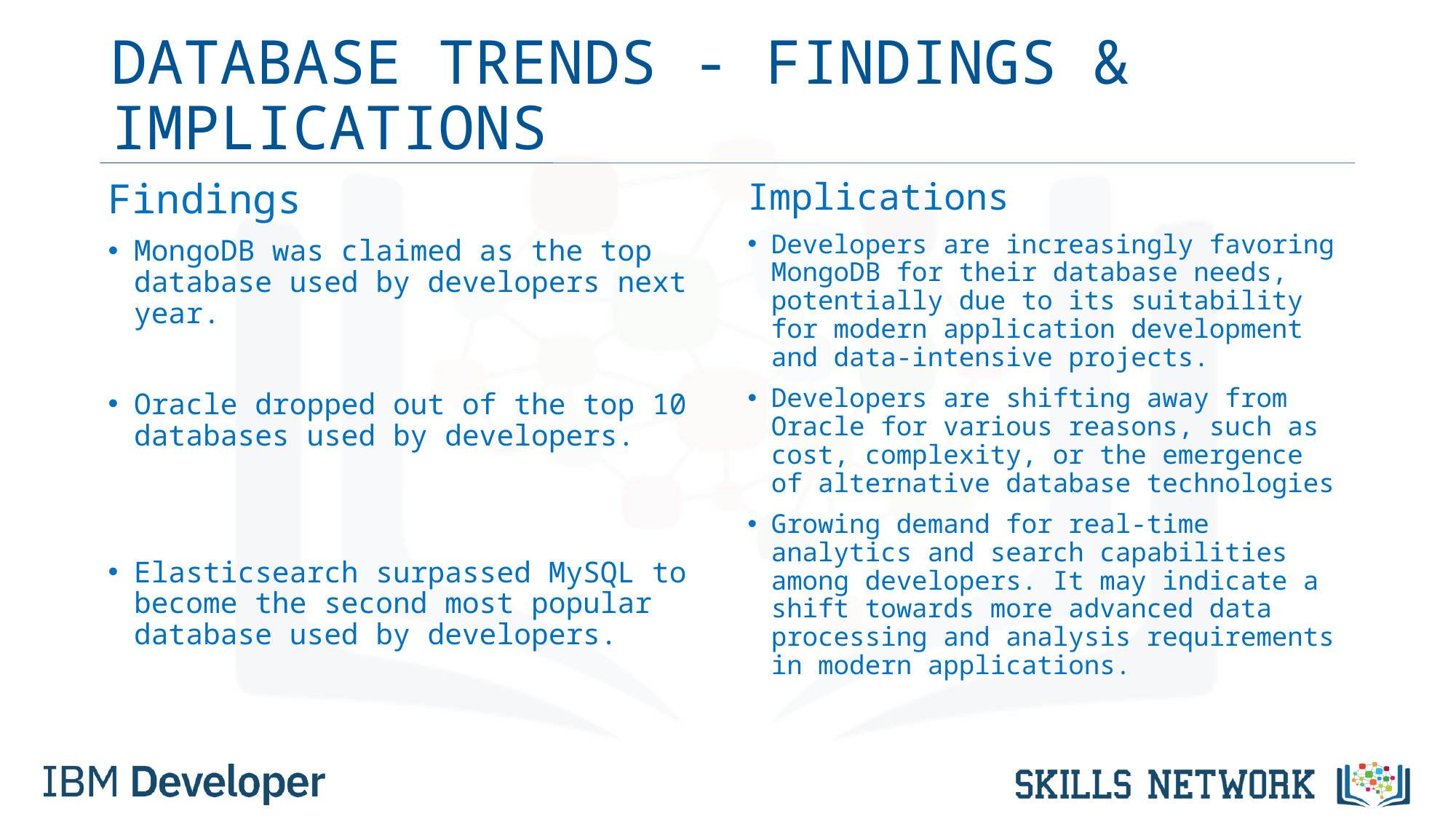

# DATABASE TRENDS - FINDINGS & IMPLICATIONS
Findings
MongoDB was claimed as the top database used by developers next year.

Oracle dropped out of the top 10 databases used by developers.

Elasticsearch surpassed MySQL to become the second most popular database used by developers.
Implications
Developers are increasingly favoring MongoDB for their database needs, potentially due to its suitability for modern application development and data-intensive projects.
Developers are shifting away from Oracle for various reasons, such as cost, complexity, or the emergence of alternative database technologies
Growing demand for real-time analytics and search capabilities among developers. It may indicate a shift towards more advanced data processing and analysis requirements in modern applications.